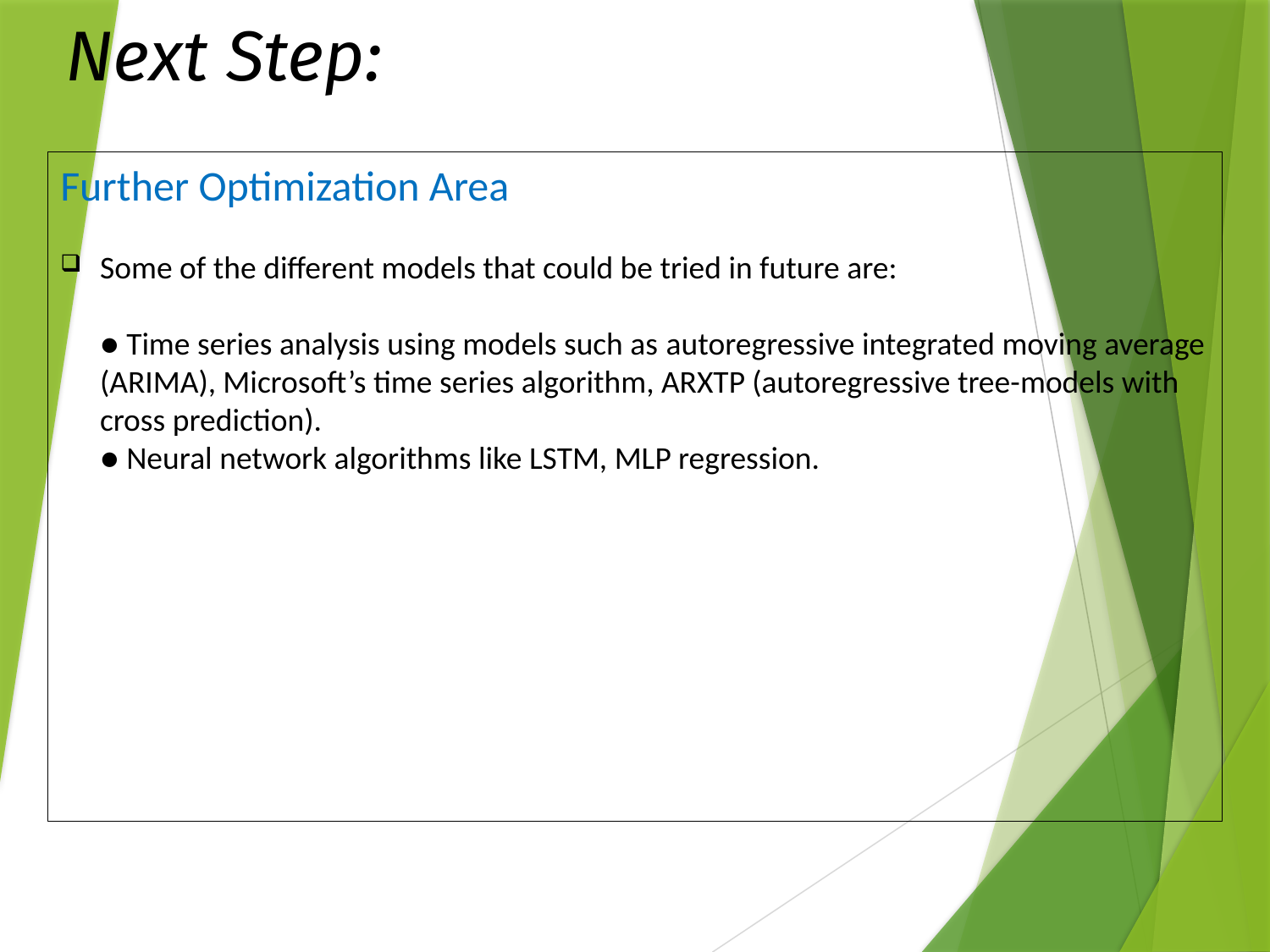

# Next Step:
Further Optimization Area

Some of the different models that could be tried in future are:

	● Time series analysis using models such as ​autoregressive integrated moving average (ARIMA), Microsoft’s time series algorithm, ARXTP (autoregressive tree-models with cross prediction).
	● Neural network algorithms like LSTM, MLP regression.
Capstone Project Status Report - Oct-2018
Oct 14, 2018
32